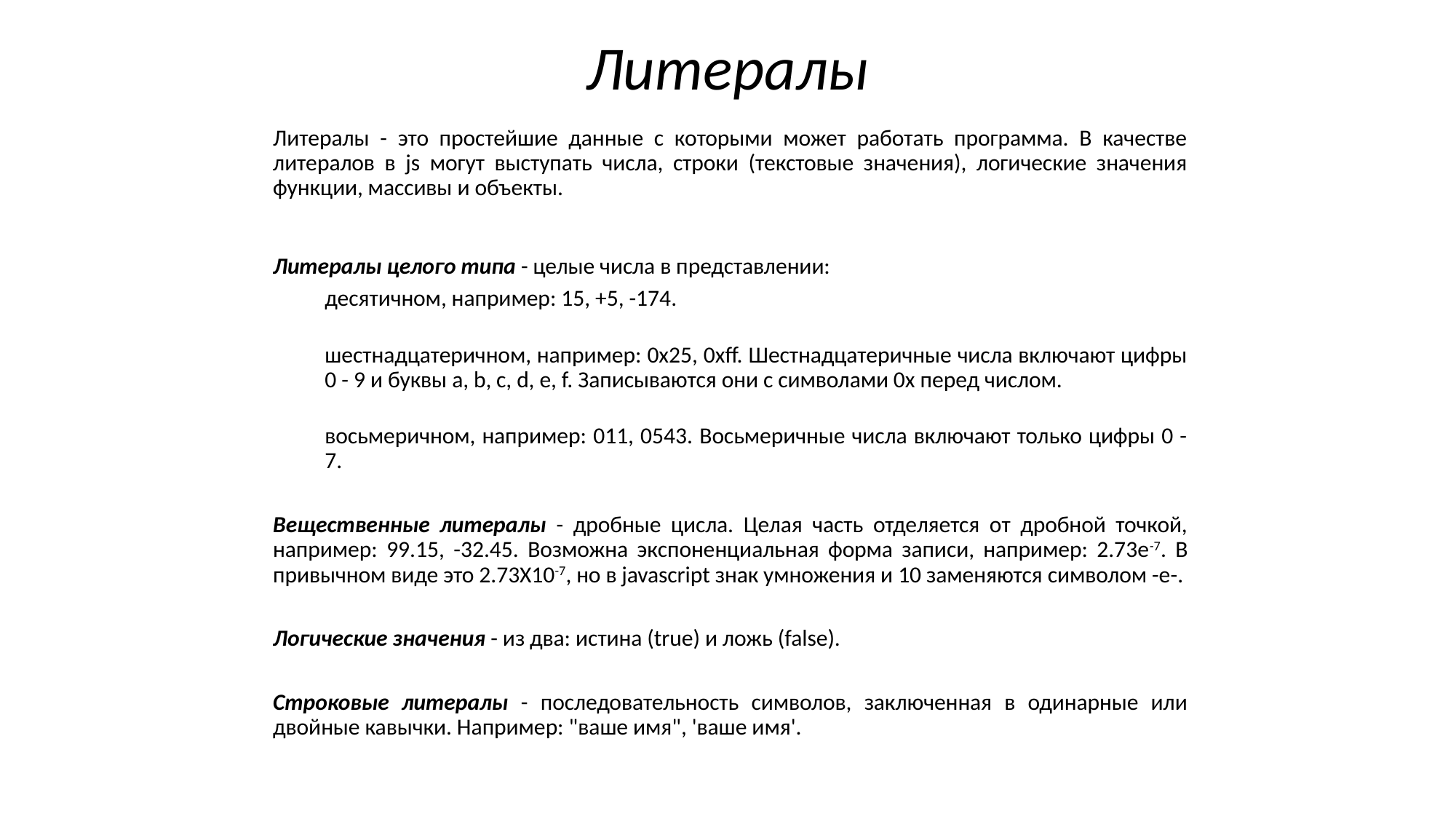

# Литералы
Литералы - это простейшие данные с которыми может работать программа. В качестве литералов в js могут выступать числа, строки (текстовые значения), логические значения функции, массивы и объекты.

Литералы целого типа - целые числа в представлении:
десятичном, например: 15, +5, -174.
шестнадцатеричном, например: 0х25, 0хff. Шестнадцатеричные числа включают цифры 0 - 9 и буквы a, b, c, d, e, f. Записываются они с символами 0х перед числом.
восьмеричном, например: 011, 0543. Восьмеричные числа включают только цифры 0 - 7.
Вещественные литералы - дробные цисла. Целая часть отделяется от дробной точкой, например: 99.15, -32.45. Возможна экспоненциальная форма записи, например: 2.73e-7. В привычном виде это 2.73Х10-7, но в javascript знак умножения и 10 заменяются символом -e-.
Логические значения - из два: истина (true) и ложь (false).
Строковые литералы - последовательность символов, заключенная в одинарные или двойные кавычки. Например: "ваше имя", 'ваше имя'.